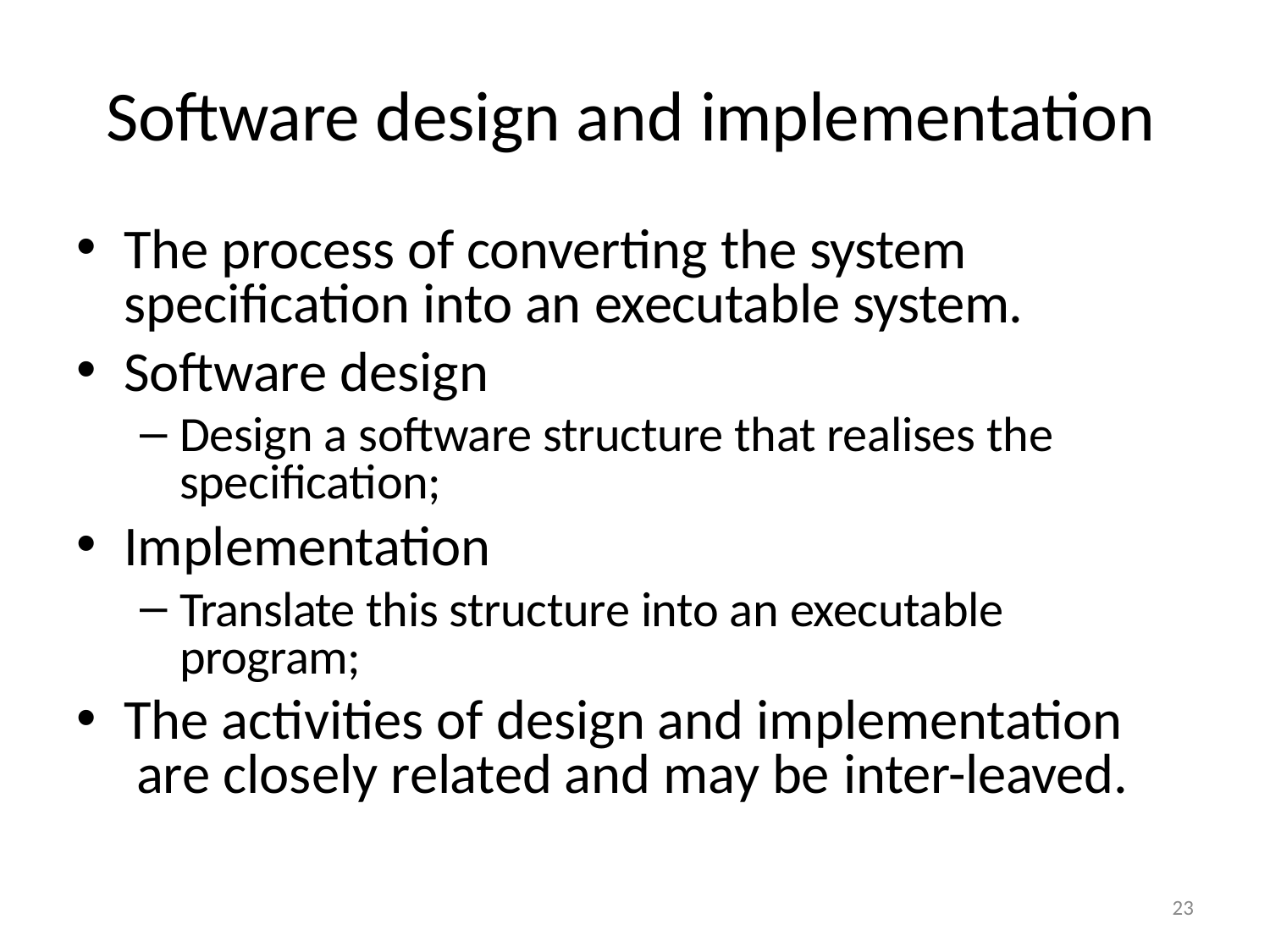

# Software design and implementation
The process of converting the system  specification into an executable system.
Software design
Design a software structure that realises the  specification;
Implementation
Translate this structure into an executable  program;
The activities of design and implementation  are closely related and may be inter-leaved.
23